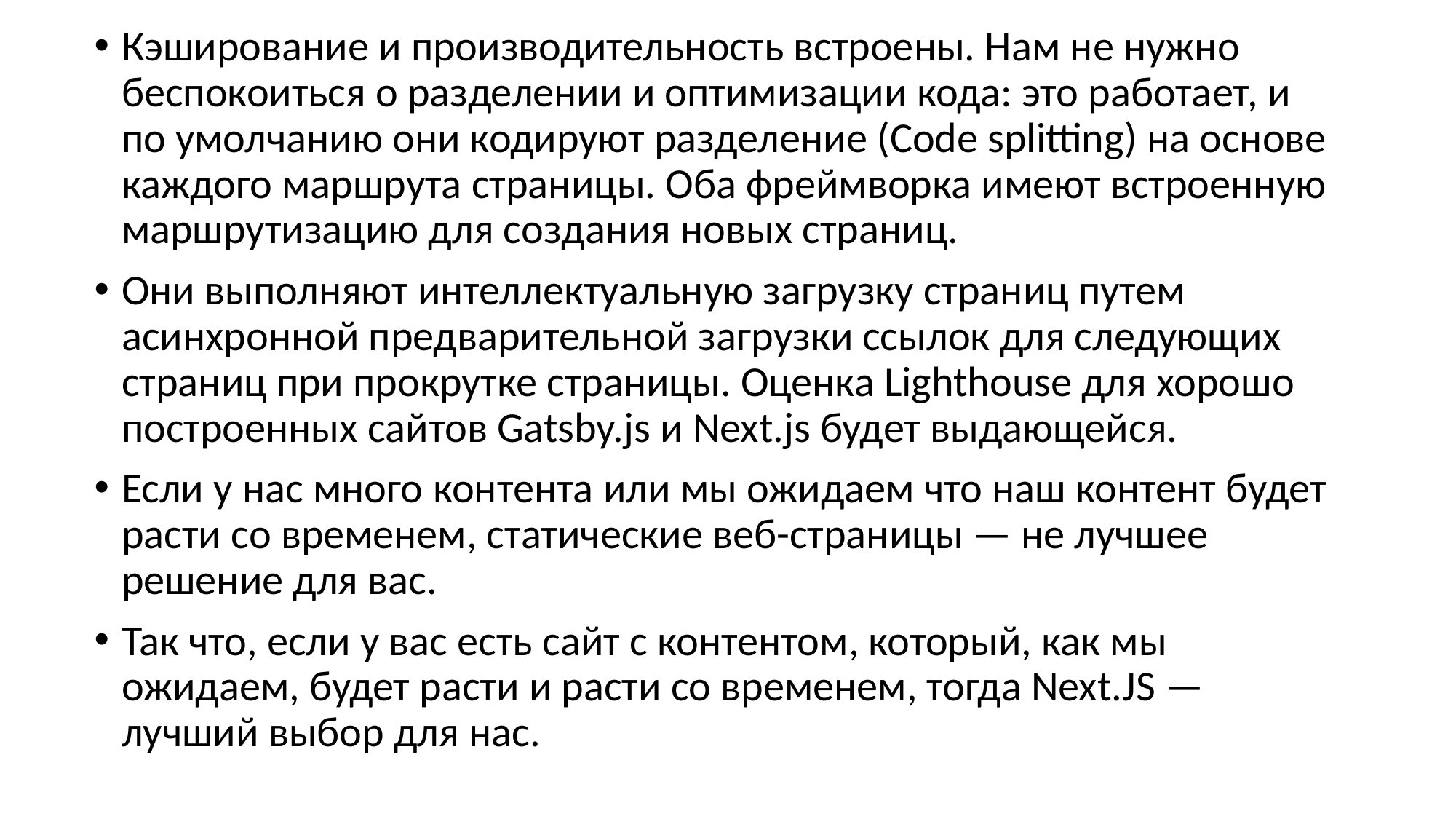

Кэширование и производительность встроены. Нам не нужно беспокоиться о разделении и оптимизации кода: это работает, и по умолчанию они кодируют разделение (Code splitting) на основе каждого маршрута страницы. Оба фреймворка имеют встроенную маршрутизацию для создания новых страниц.
Они выполняют интеллектуальную загрузку страниц путем асинхронной предварительной загрузки ссылок для следующих страниц при прокрутке страницы. Оценка Lighthouse для хорошо построенных сайтов Gatsby.js и Next.js будет выдающейся.
Если у нас много контента или мы ожидаем что наш контент будет расти со временем, статические веб-страницы — не лучшее решение для вас.
Так что, если у вас есть сайт с контентом, который, как мы ожидаем, будет расти и расти со временем, тогда Next.JS — лучший выбор для нас.